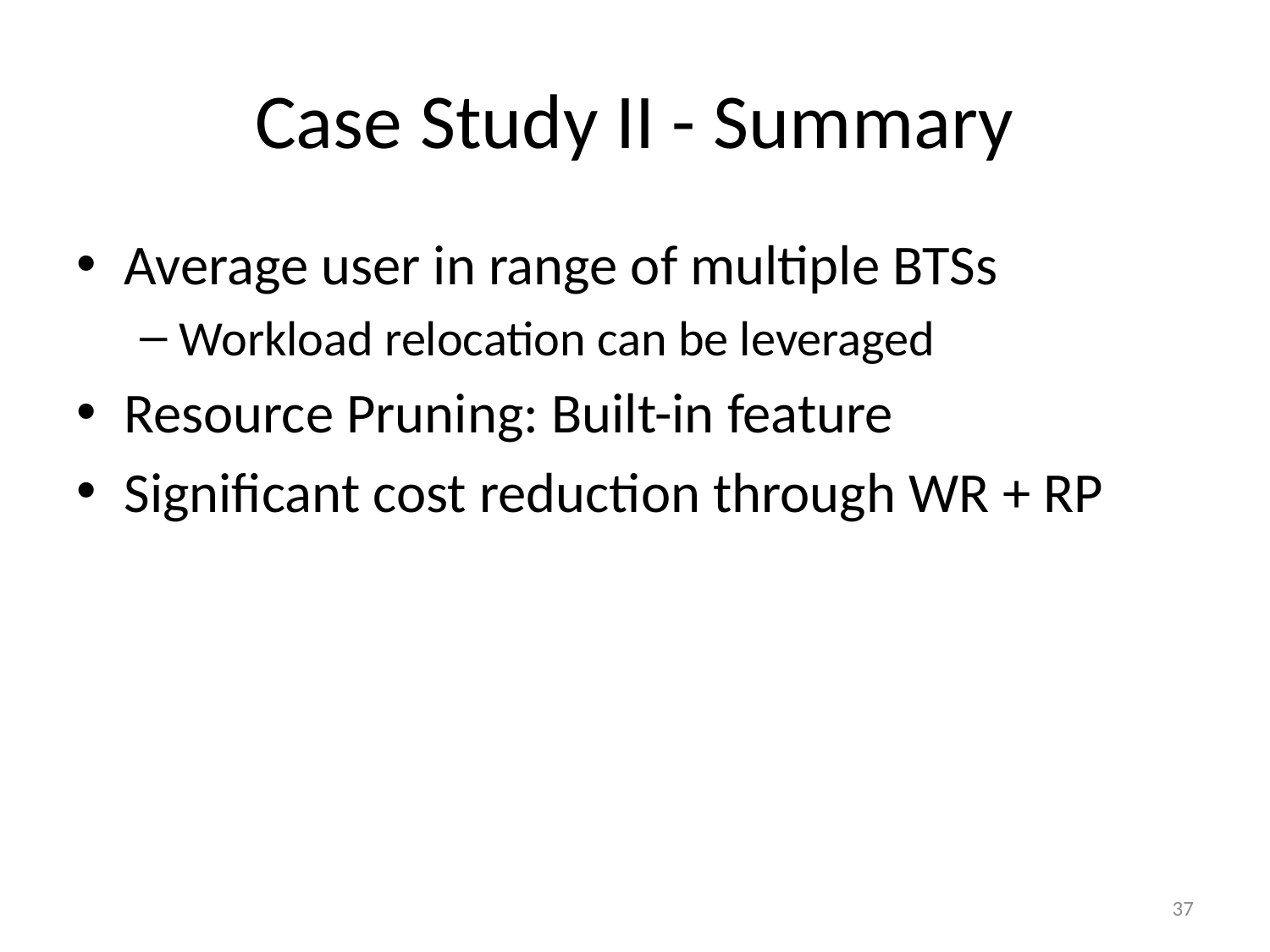

# Case Study II - Summary
Average user in range of multiple BTSs
Workload relocation can be leveraged
Resource Pruning: Built-in feature
Significant cost reduction through WR + RP

37